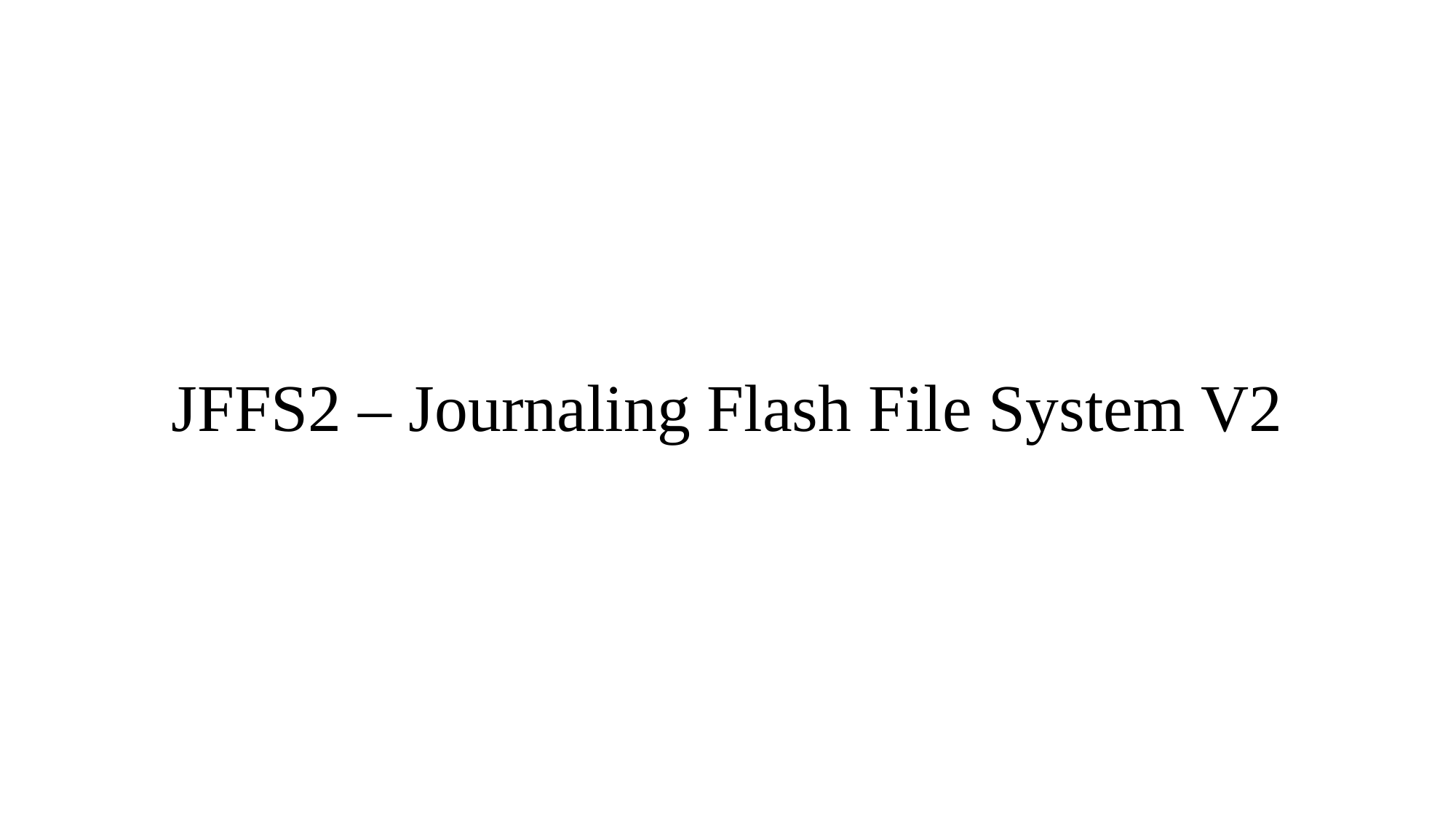

# JFFS2 – Journaling Flash File System V2